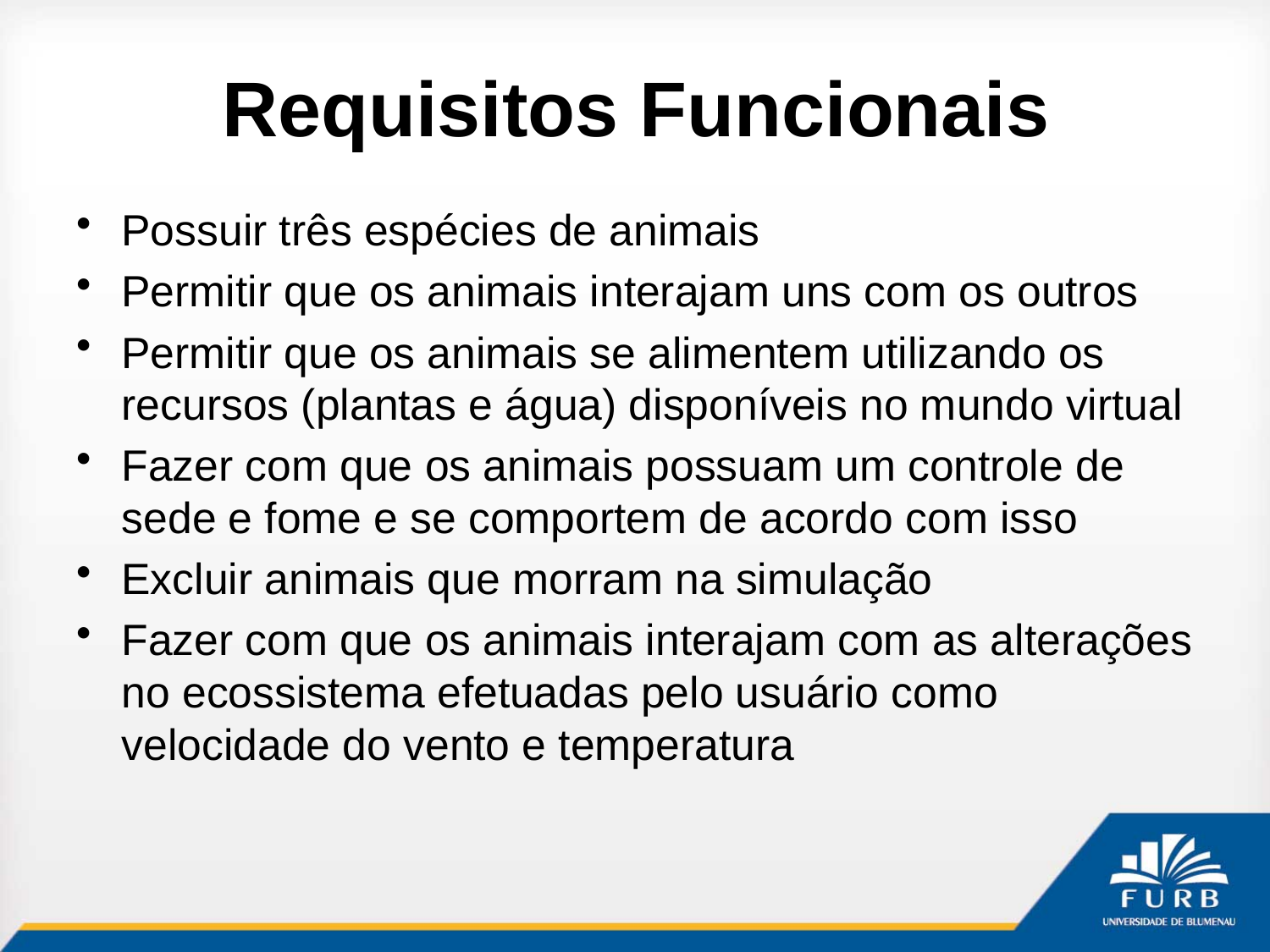

# Requisitos Funcionais
Possuir três espécies de animais
Permitir que os animais interajam uns com os outros
Permitir que os animais se alimentem utilizando os recursos (plantas e água) disponíveis no mundo virtual
Fazer com que os animais possuam um controle de sede e fome e se comportem de acordo com isso
Excluir animais que morram na simulação
Fazer com que os animais interajam com as alterações no ecossistema efetuadas pelo usuário como velocidade do vento e temperatura